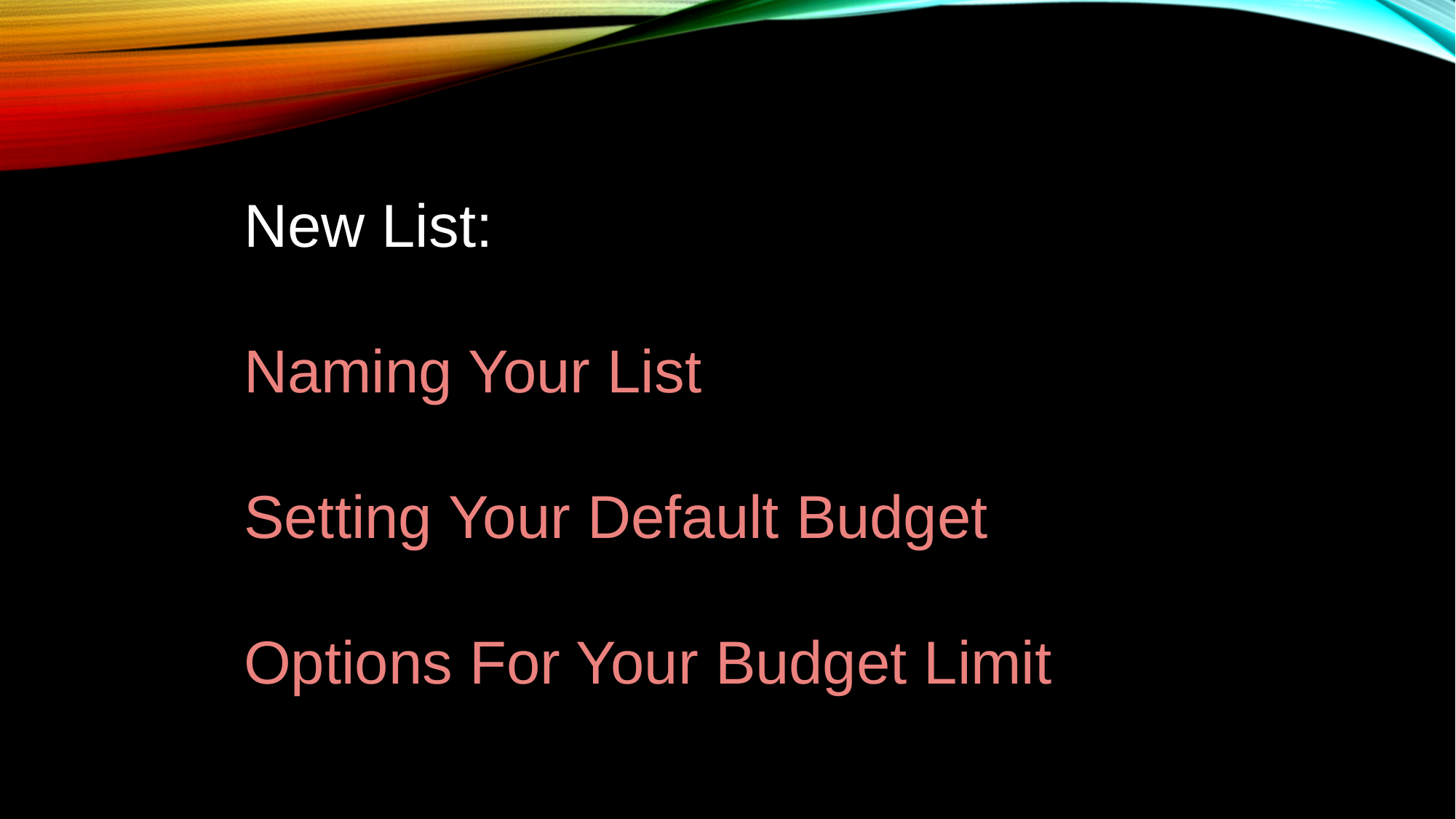

New List:

Naming Your List

Setting Your Default Budget

Options For Your Budget Limit